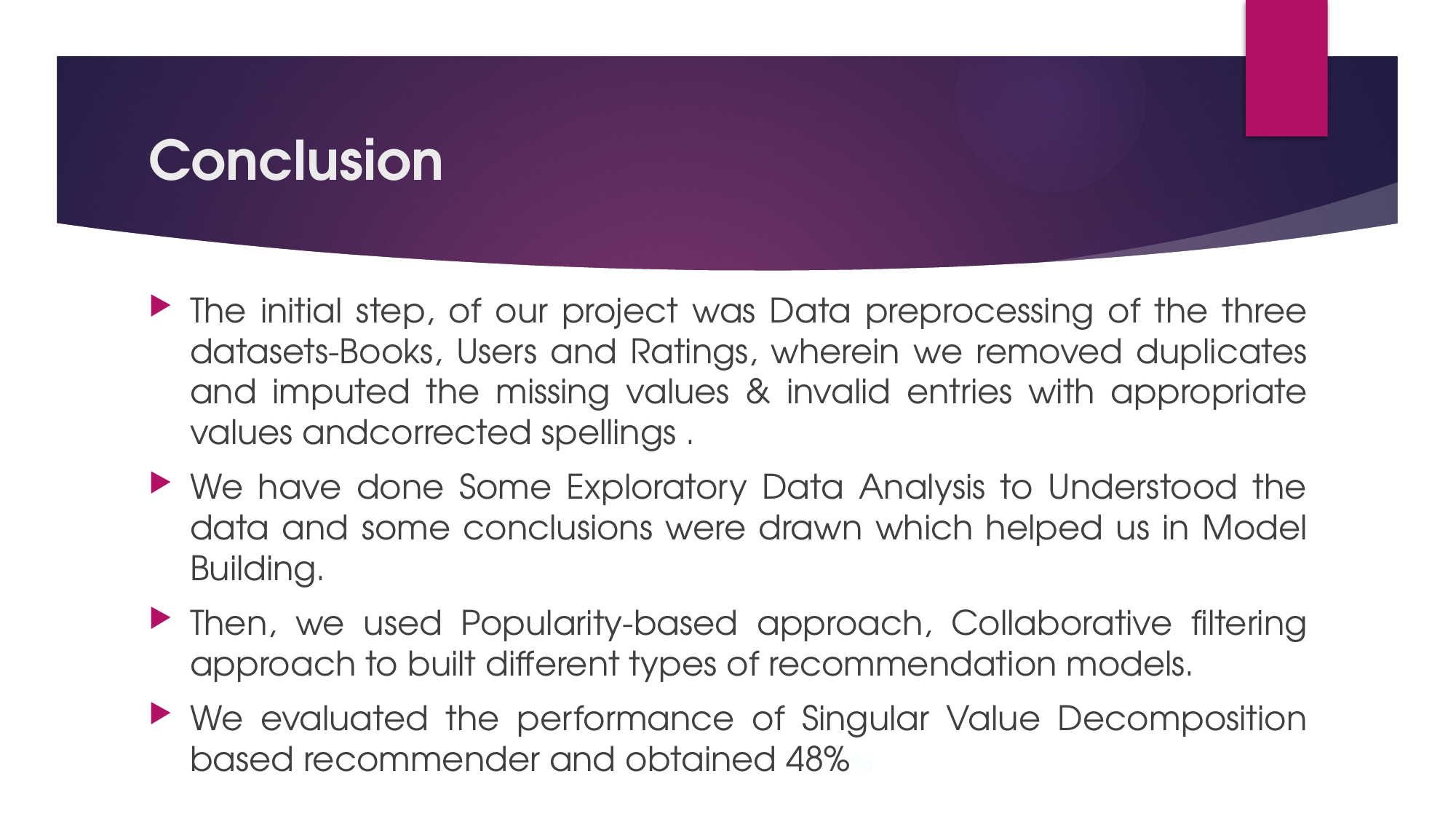

# Conclusion
The initial step, of our project was Data preprocessing of the three datasets-Books, Users and Ratings, wherein we removed duplicates and imputed the missing values & invalid entries with appropriate values andcorrected spellings .
We have done Some Exploratory Data Analysis to Understood the data and some conclusions were drawn which helped us in Model Building.
Then, we used Popularity-based approach, Collaborative filtering approach to built different types of recommendation models.
We evaluated the performance of Singular Value Decomposition based recommender and obtained 48%%